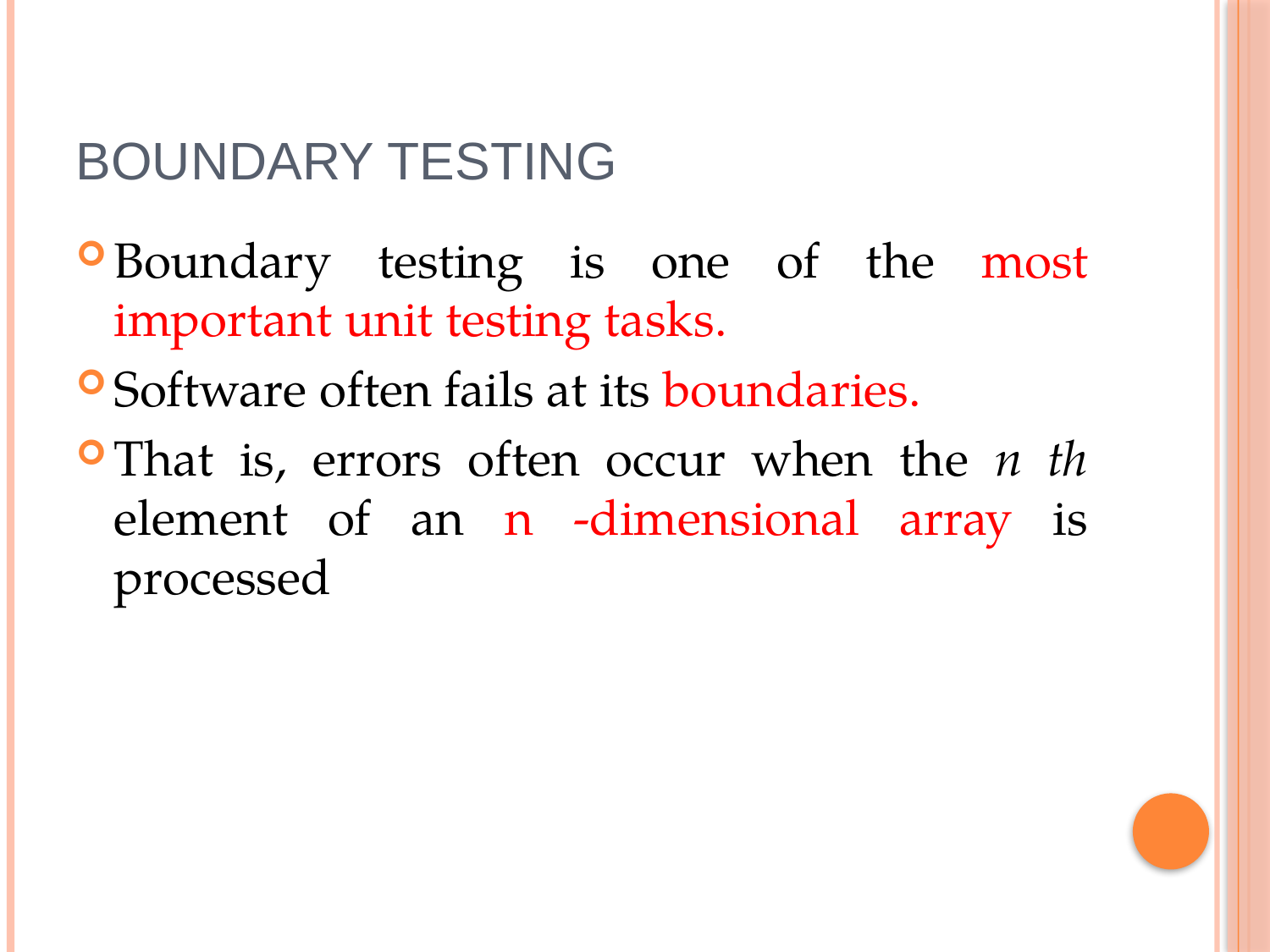

# Boundary testing
Boundary testing is one of the most important unit testing tasks.
Software often fails at its boundaries.
That is, errors often occur when the n th element of an n -dimensional array is processed